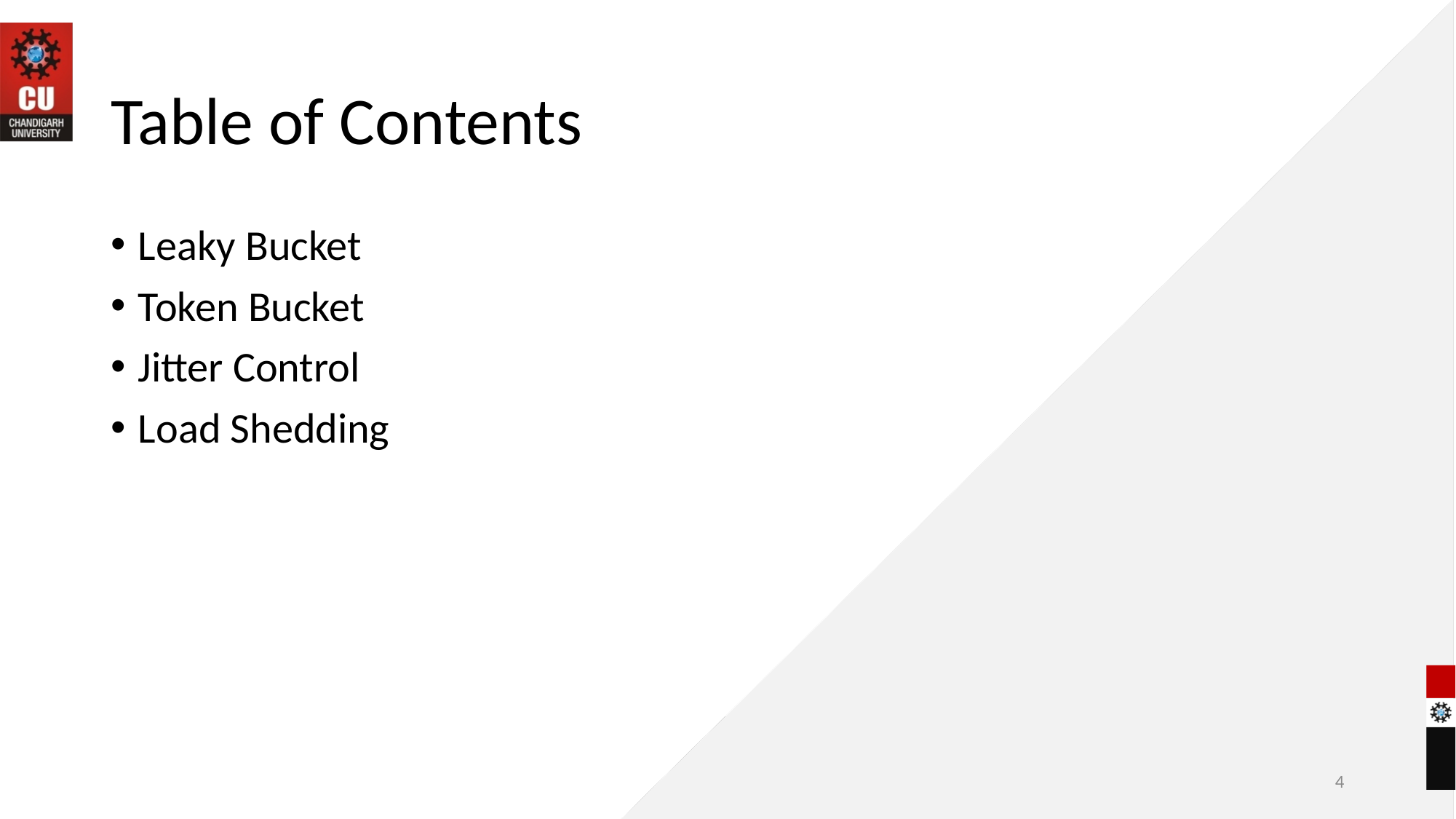

# Table of Contents
Leaky Bucket
Token Bucket
Jitter Control
Load Shedding

4